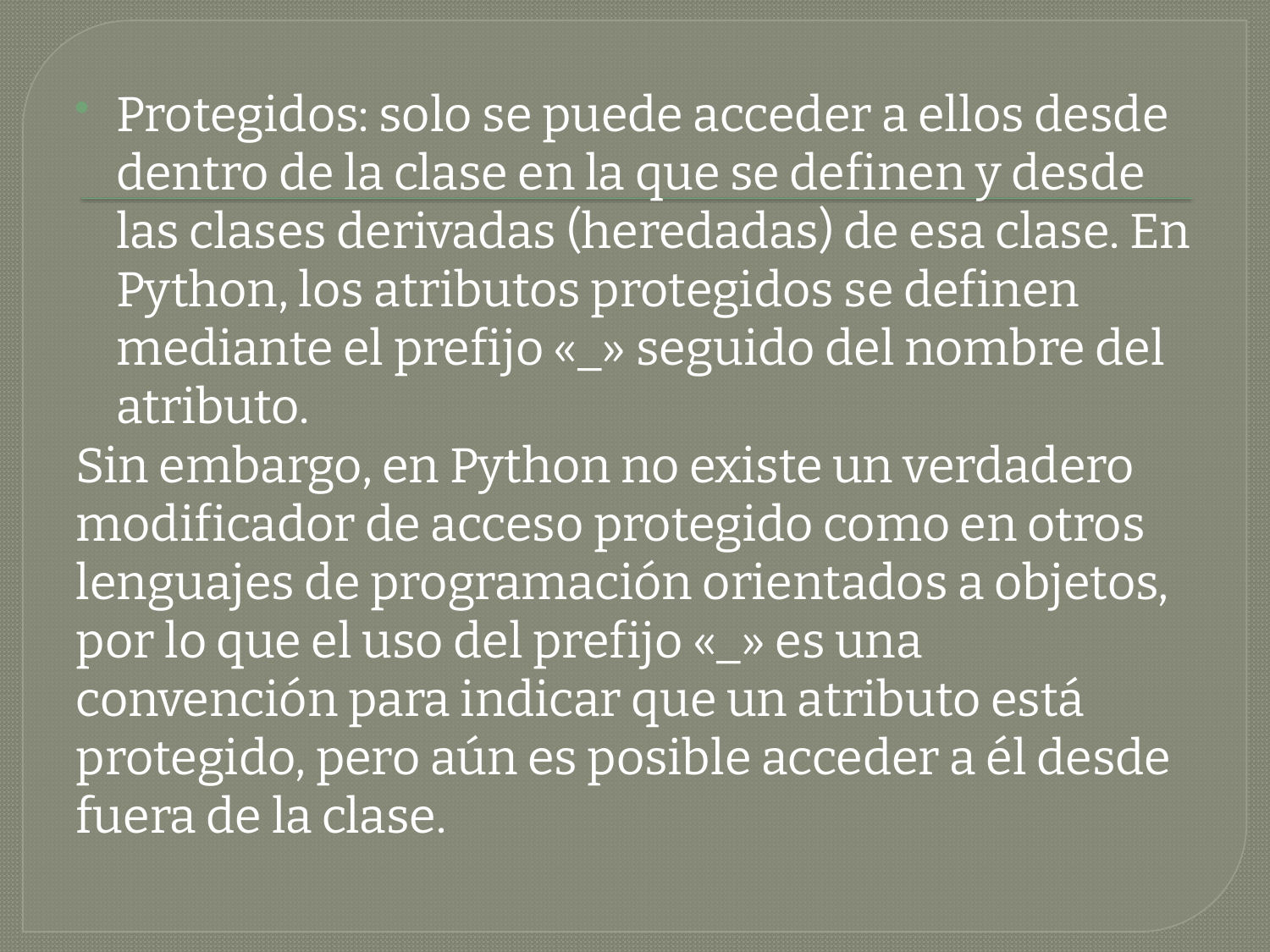

Protegidos: solo se puede acceder a ellos desde dentro de la clase en la que se definen y desde las clases derivadas (heredadas) de esa clase. En Python, los atributos protegidos se definen mediante el prefijo «_» seguido del nombre del atributo.
Sin embargo, en Python no existe un verdadero modificador de acceso protegido como en otros lenguajes de programación orientados a objetos, por lo que el uso del prefijo «_» es una convención para indicar que un atributo está protegido, pero aún es posible acceder a él desde fuera de la clase.